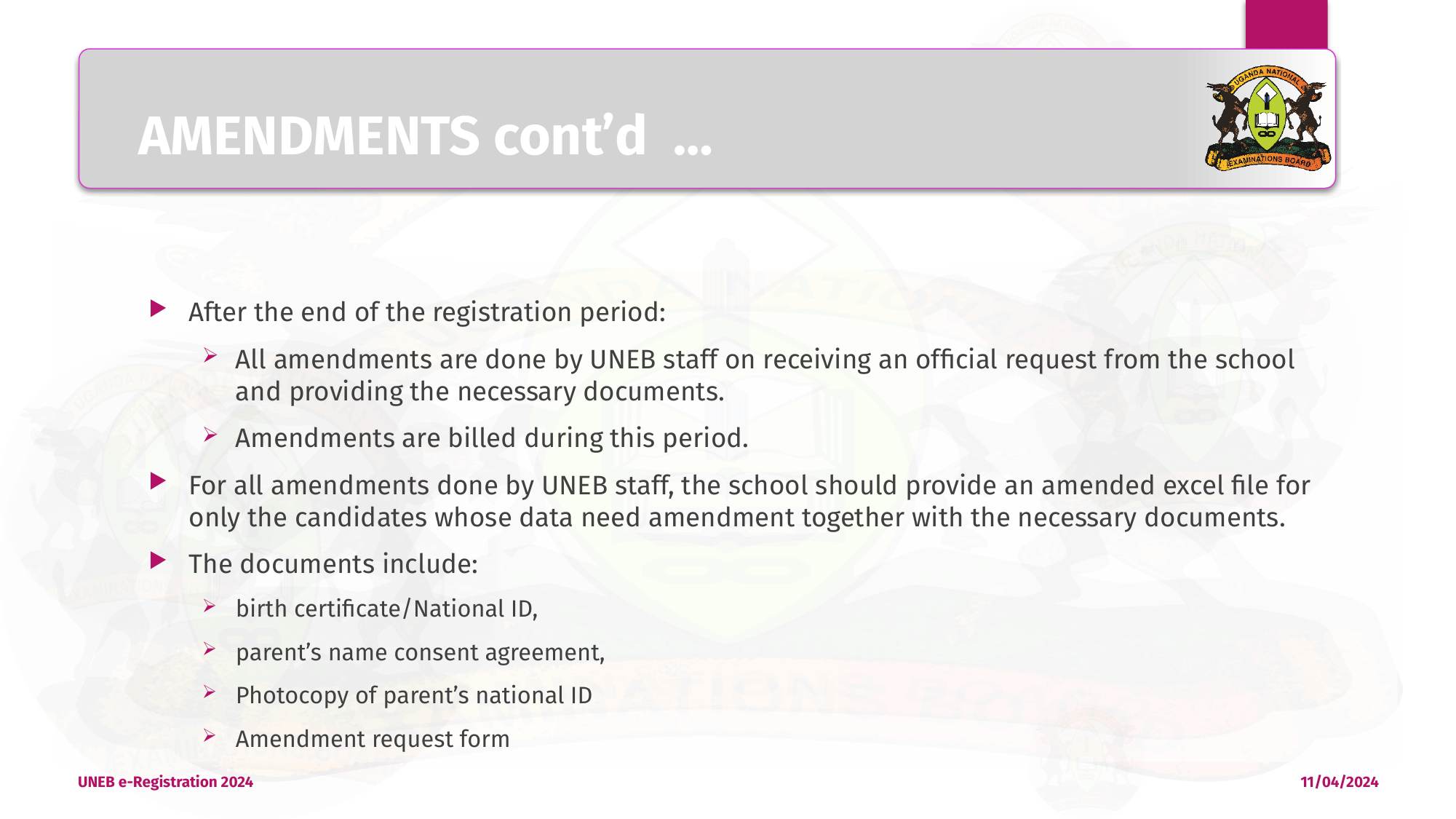

# AMENDMENTS cont’d  …
After the end of the registration period:
All amendments are done by UNEB staff on receiving an official request from the school and providing the necessary documents.
Amendments are billed during this period.
For all amendments done by UNEB staff, the school should provide an amended excel file for only the candidates whose data need amendment together with the necessary documents.
The documents include:
birth certificate/National ID,
parent’s name consent agreement,
Photocopy of parent’s national ID
Amendment request form
UNEB e-Registration 2024
11/04/2024